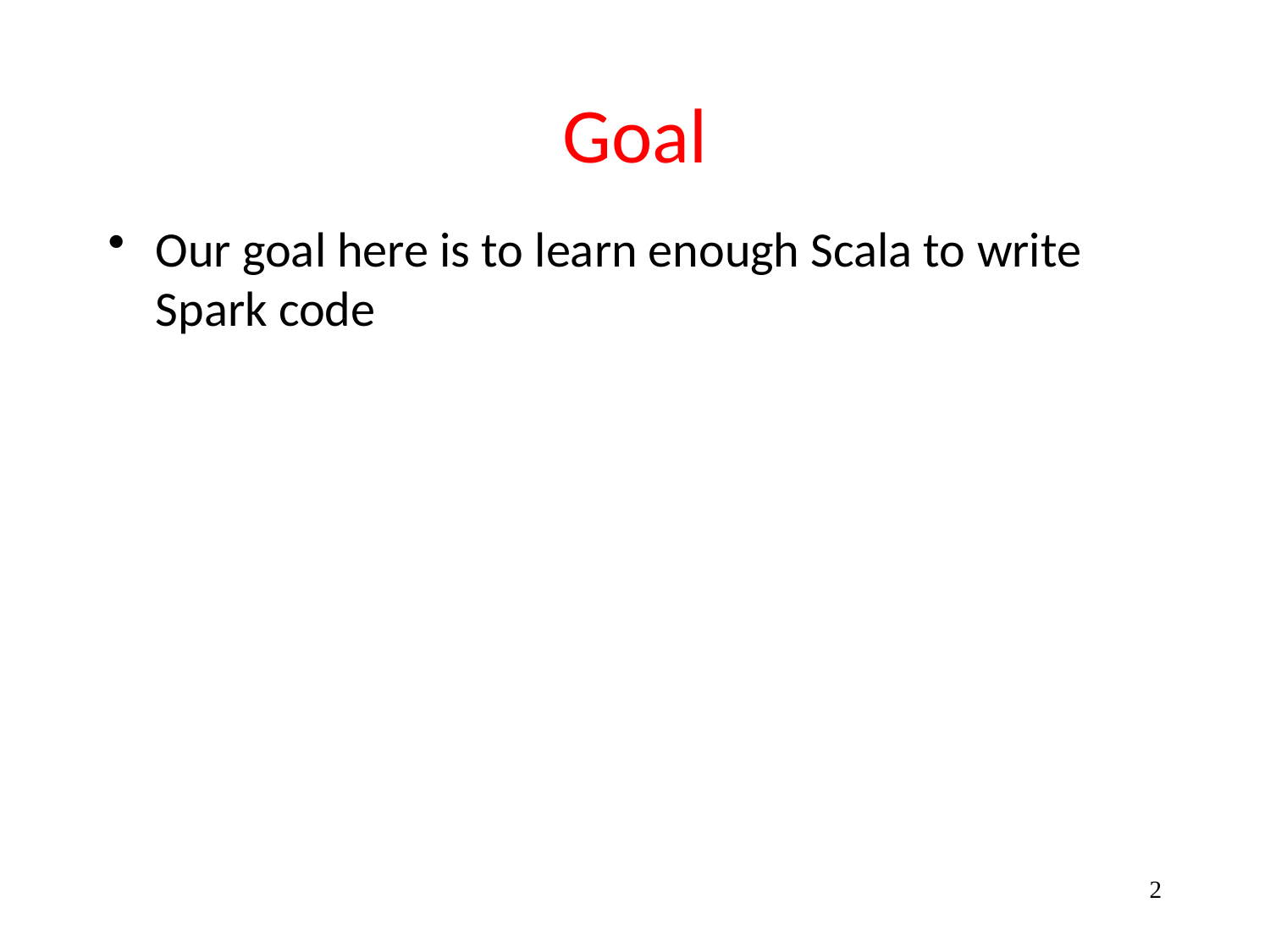

# Goal
Our goal here is to learn enough Scala to write Spark code
2